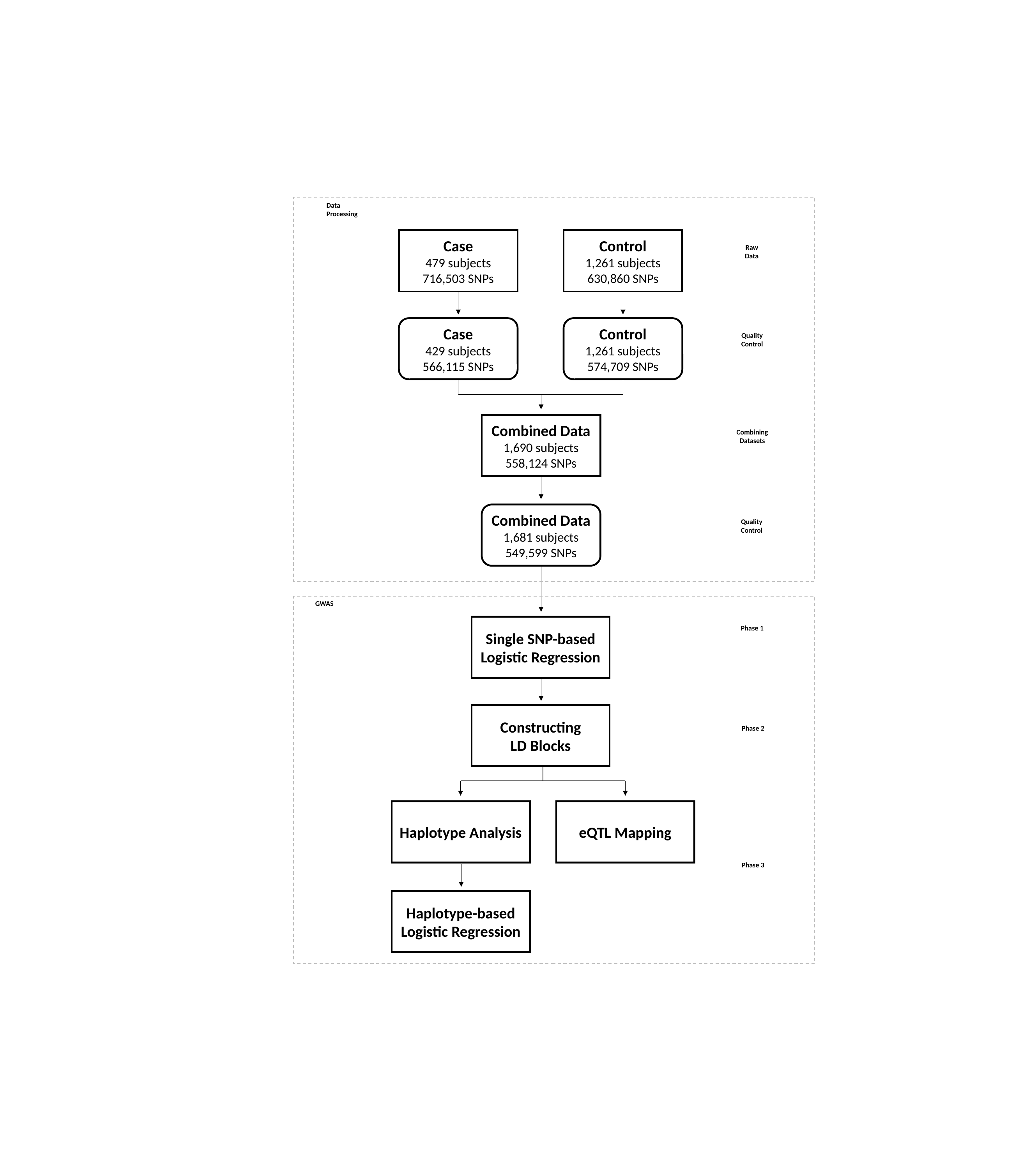

Data
Processing
Case
479 subjects
716,503 SNPs
Control
1,261 subjects
630,860 SNPs
Raw
Data
Case
429 subjects
566,115 SNPs
Control
1,261 subjects
574,709 SNPs
Quality
Control
Combined Data
1,690 subjects
558,124 SNPs
Combining
Datasets
Combined Data
1,681 subjects
549,599 SNPs
Quality
Control

GWAS
Single SNP-based
Logistic Regression
Phase 1
Constructing
LD Blocks
Phase 2
Haplotype Analysis
eQTL Mapping
Phase 3
Haplotype-based
Logistic Regression